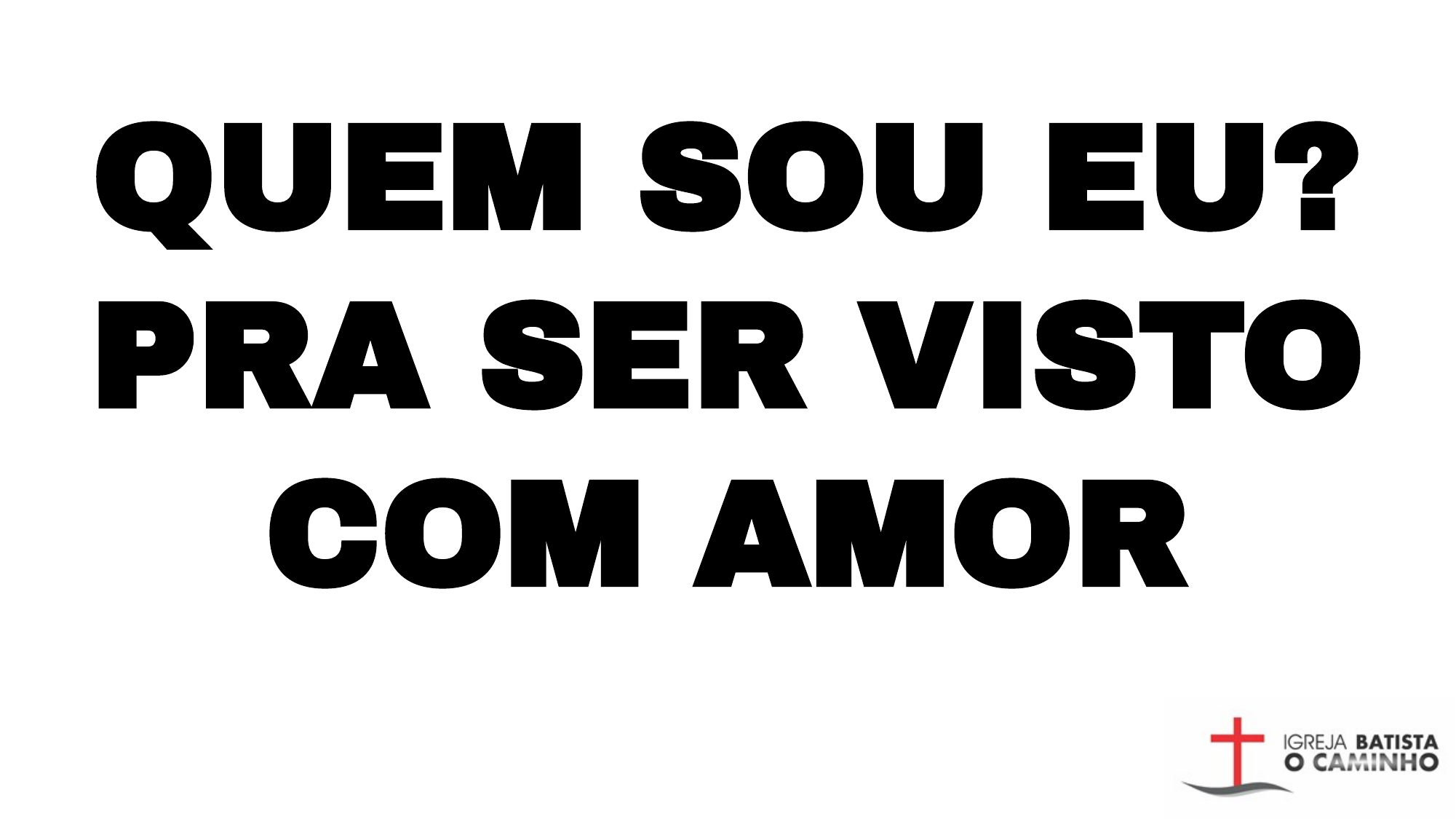

# QUEM SOU EU? PRA SER VISTO COM AMOR